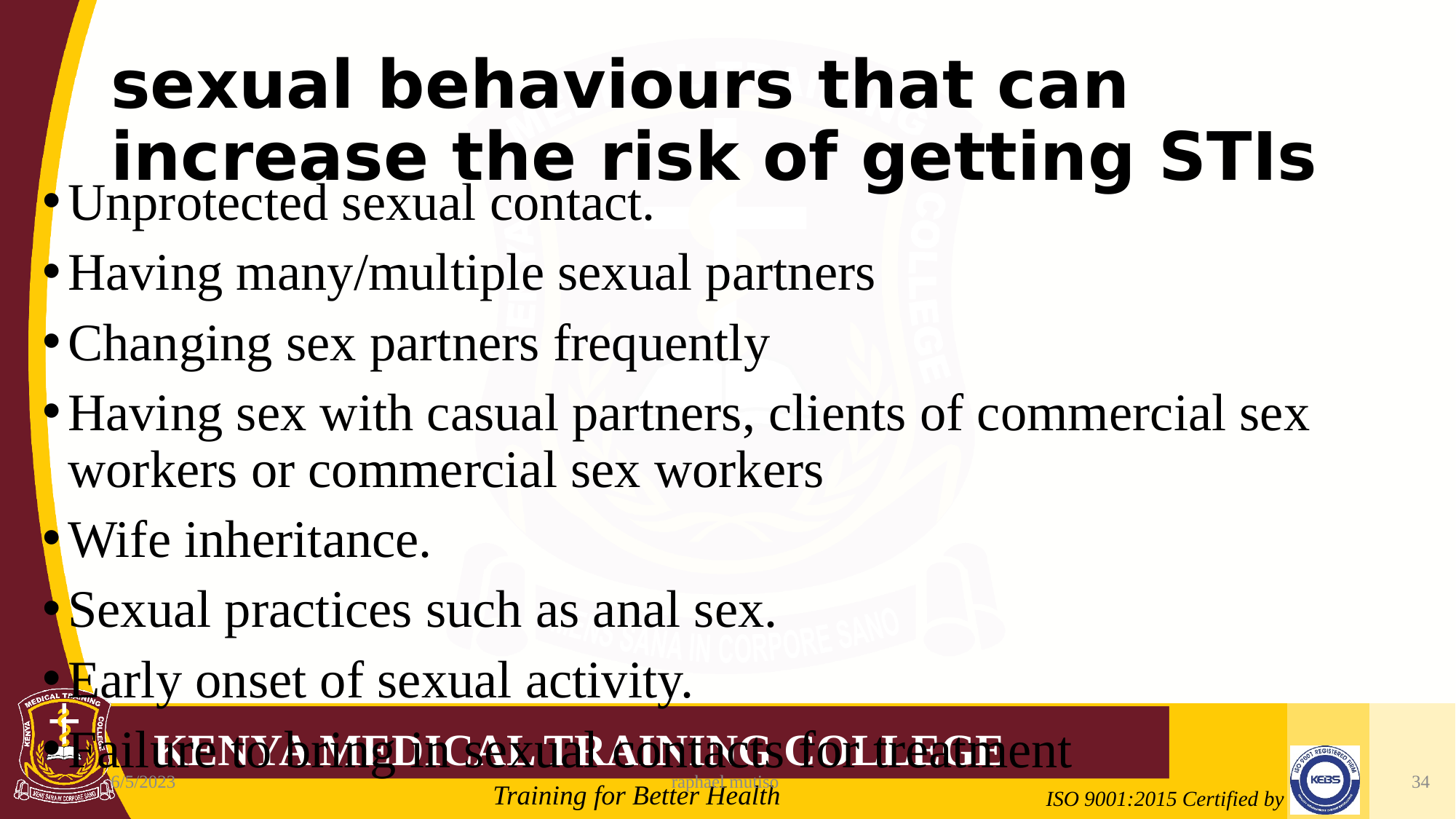

# sexual behaviours that can increase the risk of getting STIs
Unprotected sexual contact.
Having many/multiple sexual partners
Changing sex partners frequently
Having sex with casual partners, clients of commercial sex workers or commercial sex workers
Wife inheritance.
Sexual practices such as anal sex.
Early onset of sexual activity.
Failure to bring in sexual contacts for treatment

6/5/2023
raphael mutiso
34